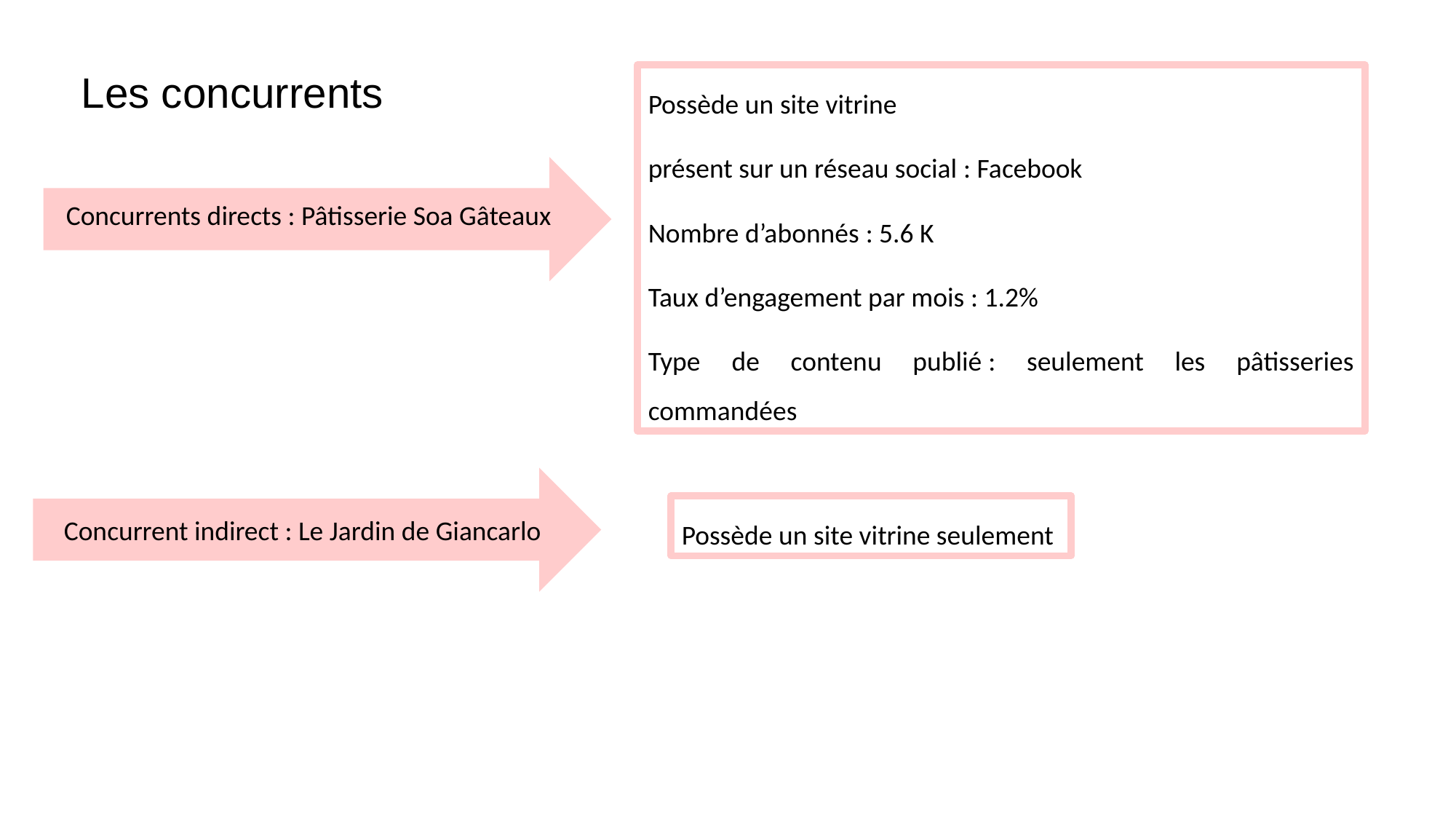

Les concurrents
Possède un site vitrine
présent sur un réseau social : Facebook
Nombre d’abonnés : 5.6 K
Taux d’engagement par mois : 1.2%
Type de contenu publié : seulement les pâtisseries commandées

Concurrents directs : Pâtisserie Soa Gâteaux

Concurrent indirect : Le Jardin de Giancarlo
Possède un site vitrine seulement